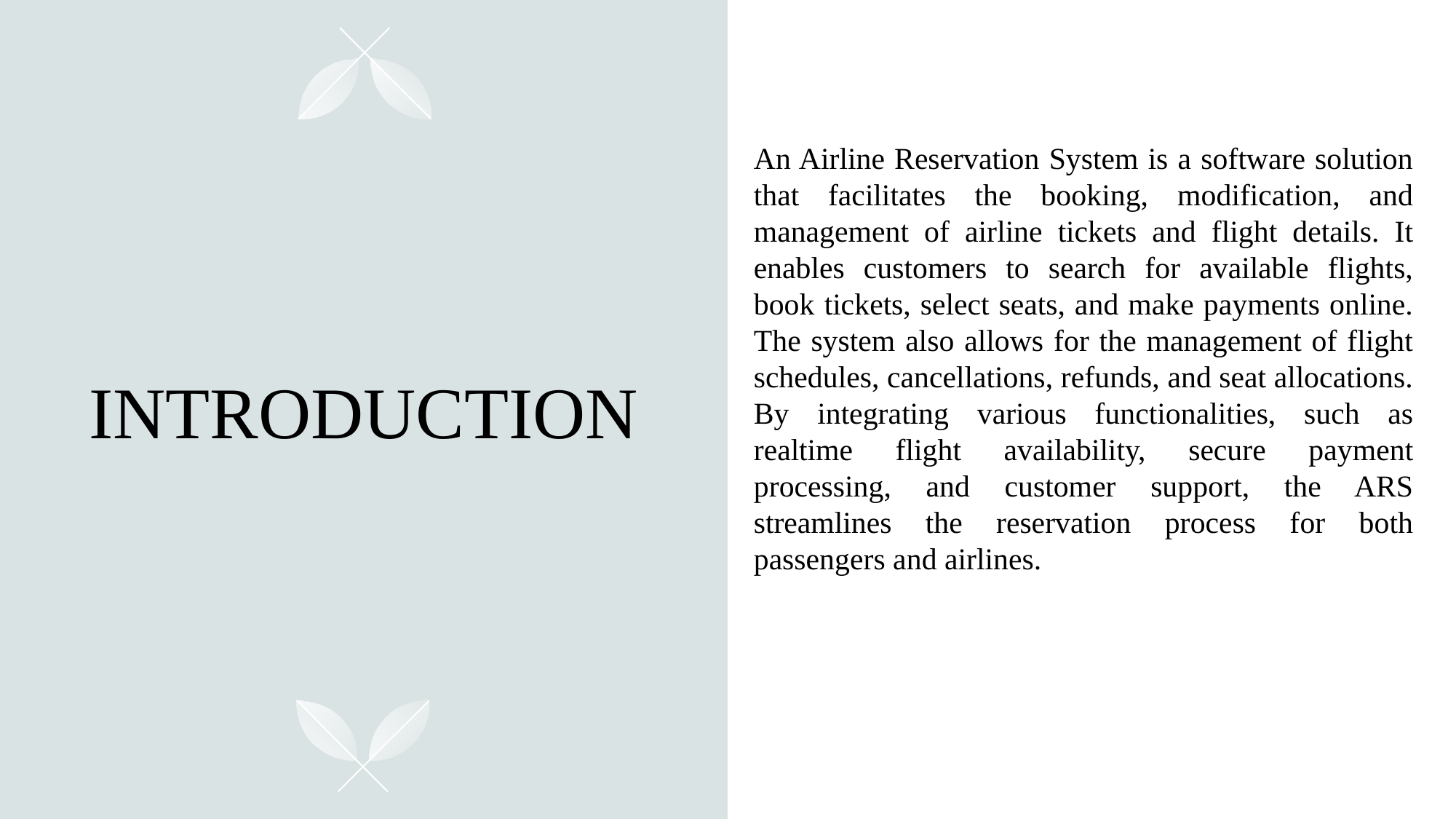

# INTRODUCTION
An Airline Reservation System is a software solution that facilitates the booking, modification, and management of airline tickets and flight details. It enables customers to search for available flights, book tickets, select seats, and make payments online. The system also allows for the management of flight schedules, cancellations, refunds, and seat allocations. By integrating various functionalities, such as realtime flight availability, secure payment processing, and customer support, the ARS streamlines the reservation process for both passengers and airlines.